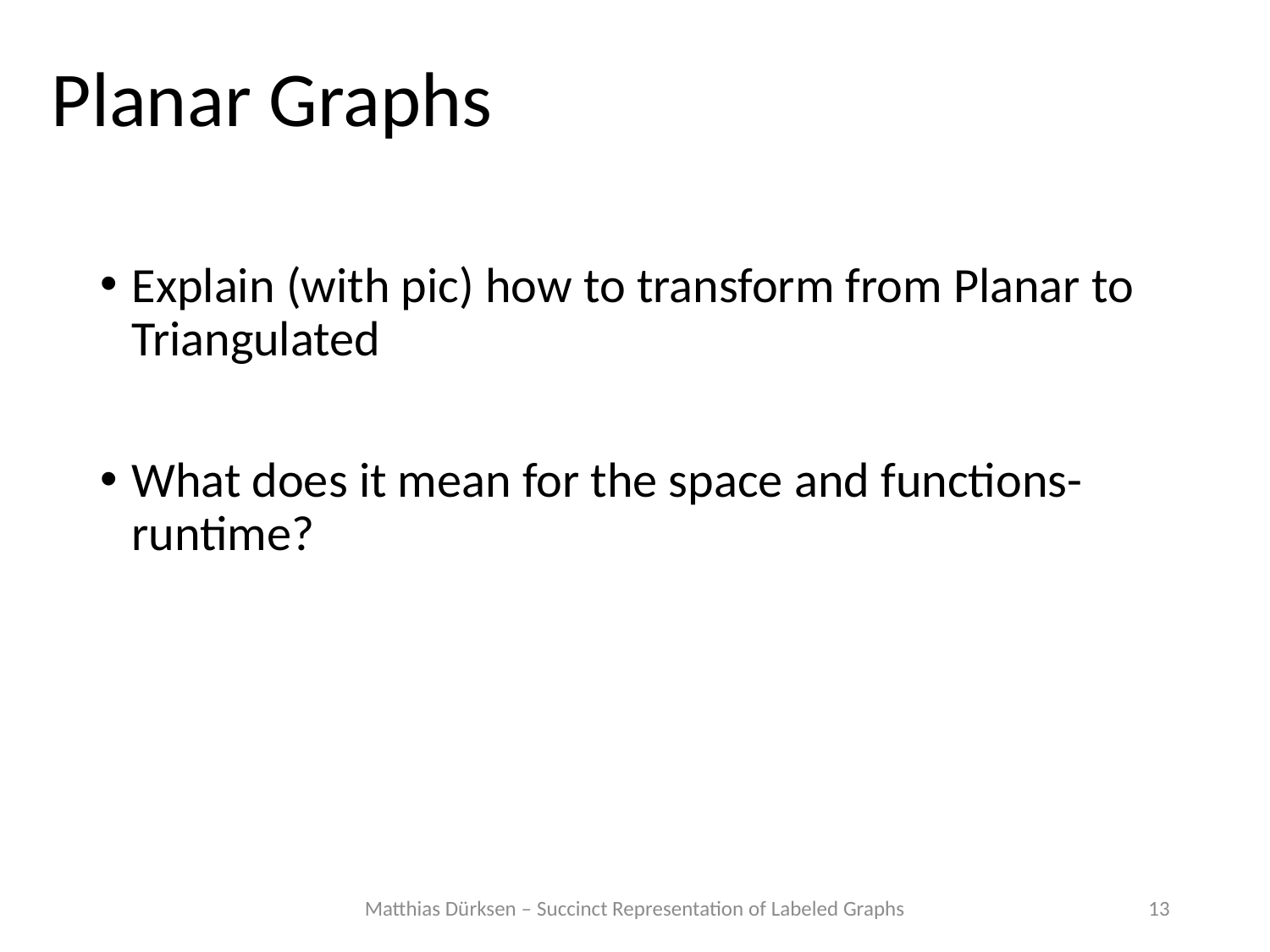

# Planar Graphs
Explain (with pic) how to transform from Planar to Triangulated

What does it mean for the space and functions-runtime?

Matthias Dürksen – Succinct Representation of Labeled Graphs
13